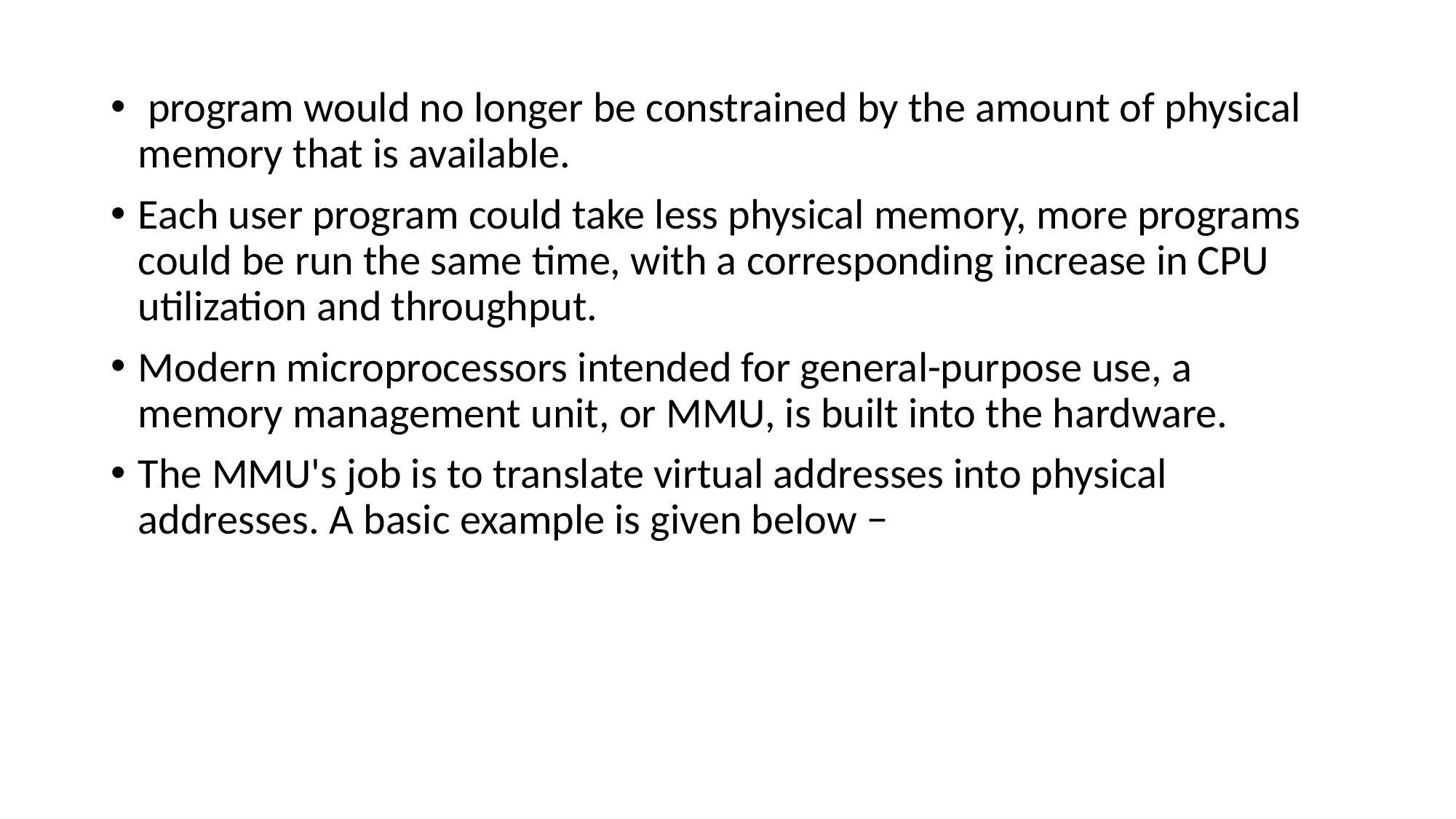

program would no longer be constrained by the amount of physical memory that is available.
Each user program could take less physical memory, more programs could be run the same time, with a corresponding increase in CPU utilization and throughput.
Modern microprocessors intended for general-purpose use, a memory management unit, or MMU, is built into the hardware.
The MMU's job is to translate virtual addresses into physical addresses. A basic example is given below −